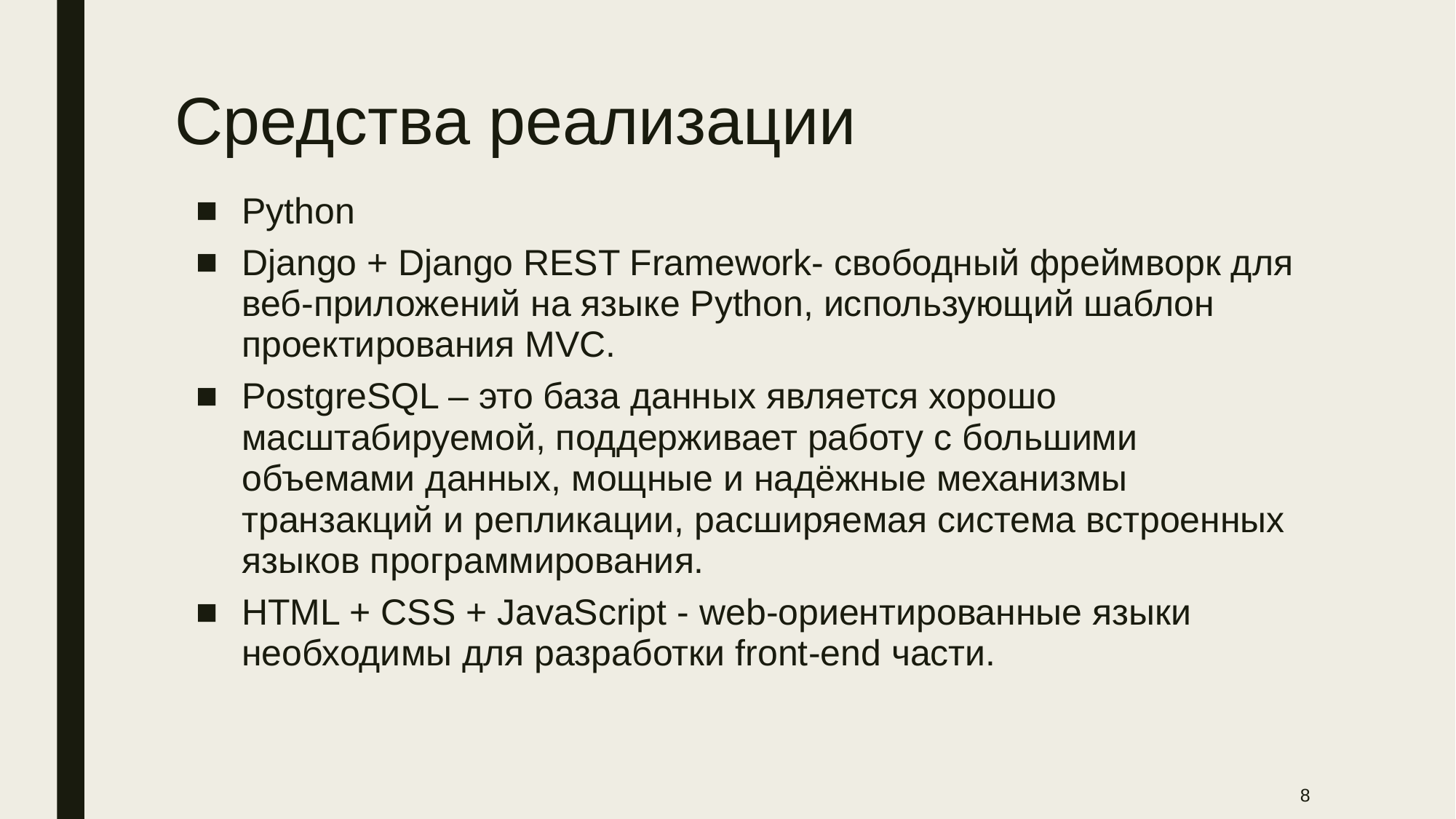

# Средства реализации
Python
Django + Django REST Framework- свободный фреймворк для веб-приложений на языке Python, использующий шаблон проектирования MVC.
PostgreSQL – это база данных является хорошо масштабируемой, поддерживает работу с большими объемами данных, мощные и надёжные механизмы транзакций и репликации, расширяемая система встроенных языков программирования.
HTML + CSS + JavaScript - web-ориентированные языки необходимы для разработки front-end части.

8